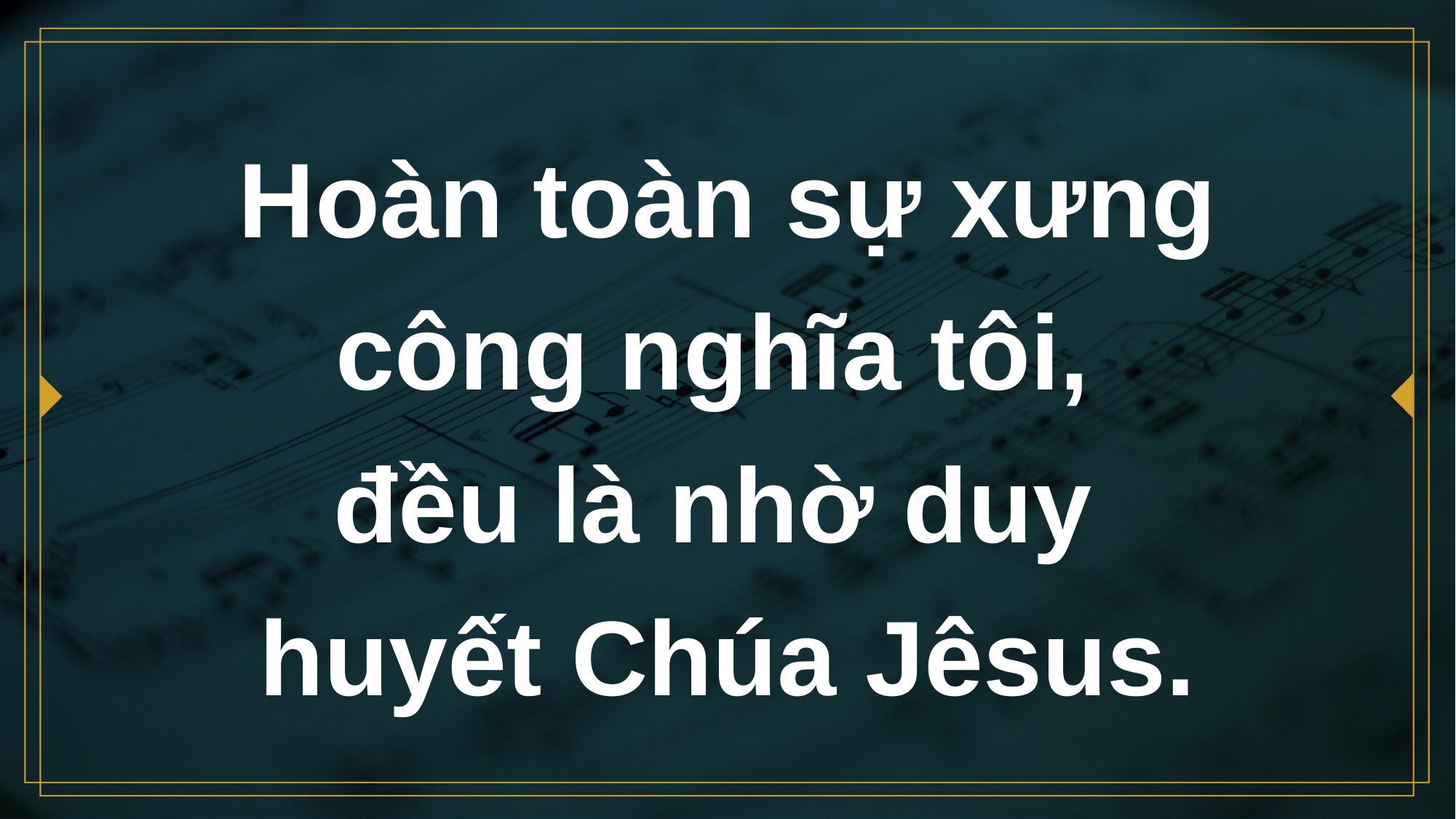

# Hoàn toàn sự xưng công nghĩa tôi, đều là nhờ duy huyết Chúa Jêsus.